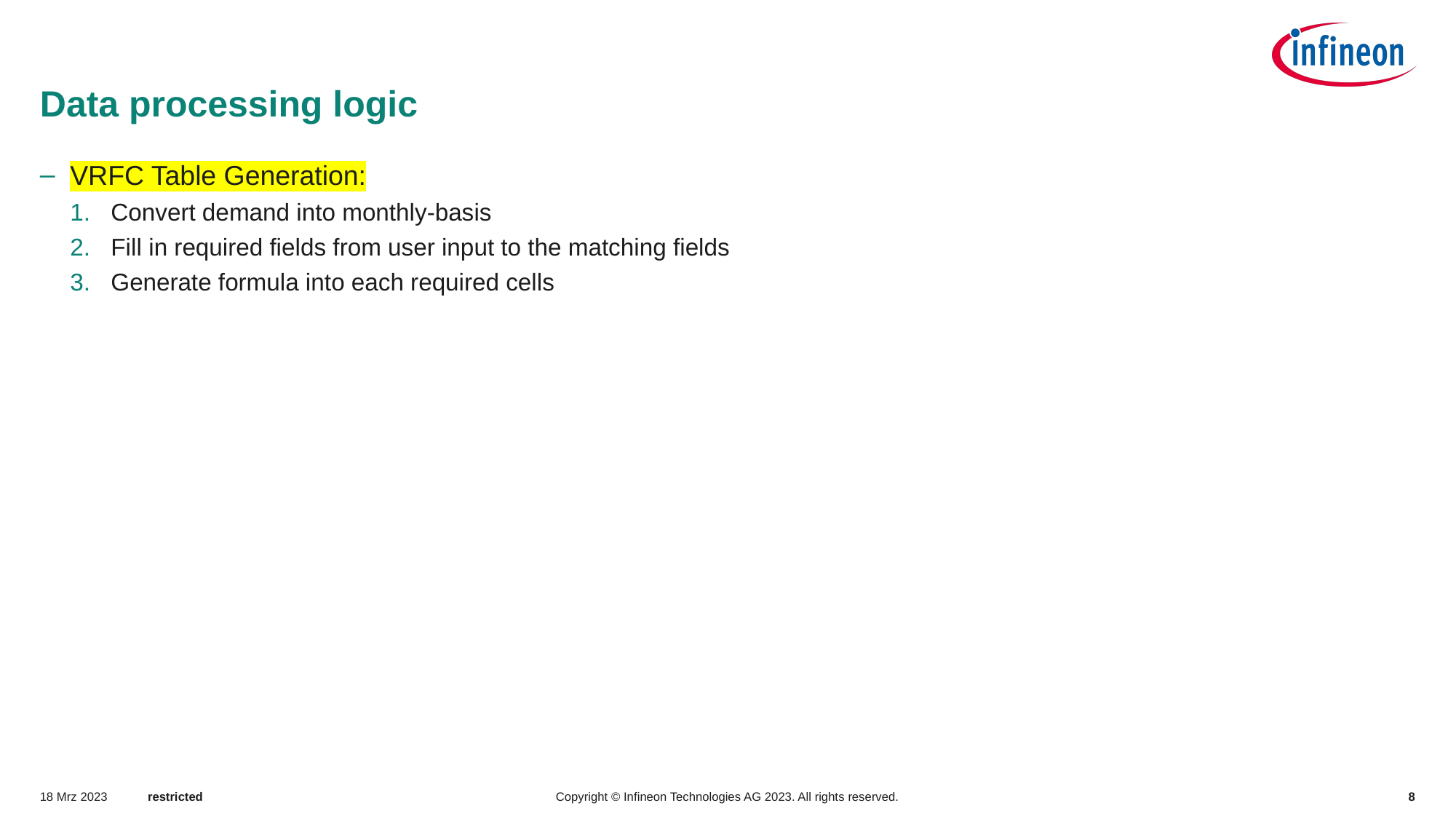

# Data processing logic
VRFC Table Generation:
Convert demand into monthly-basis
Fill in required fields from user input to the matching fields
Generate formula into each required cells